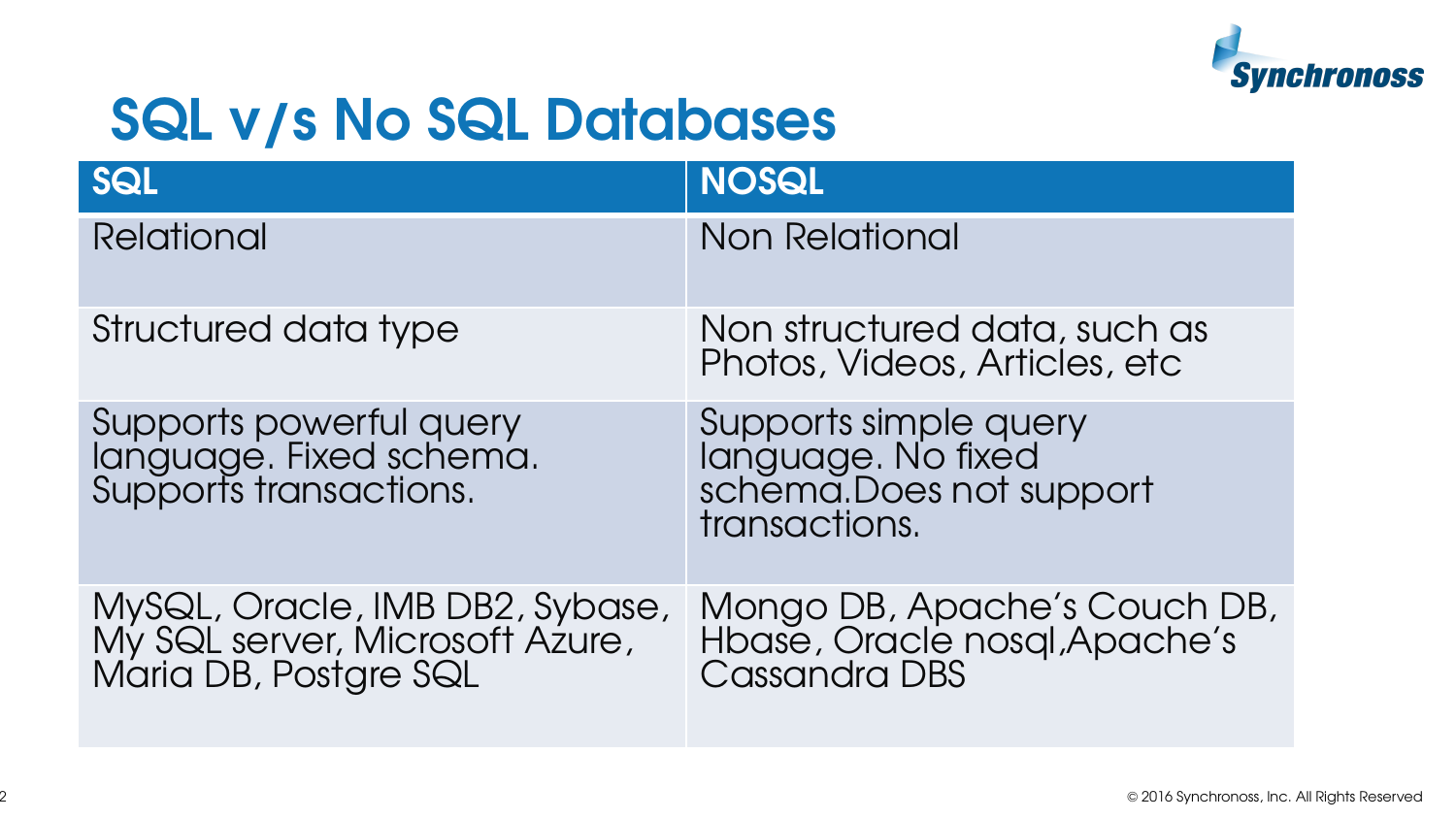

# SQL v/s No SQL Databases
| SQL | NOSQL |
| --- | --- |
| Relational | Non Relational |
| Structured data type | Non structured data, such as Photos, Videos, Articles, etc |
| Supports powerful query language. Fixed schema. Supports transactions. | Supports simple query language. No fixed schema.Does not support transactions. |
| MySQL, Oracle, IMB DB2, Sybase, My SQL server, Microsoft Azure, Maria DB, Postgre SQL | Mongo DB, Apache’s Couch DB, Hbase, Oracle nosql,Apache’s Cassandra DBS |